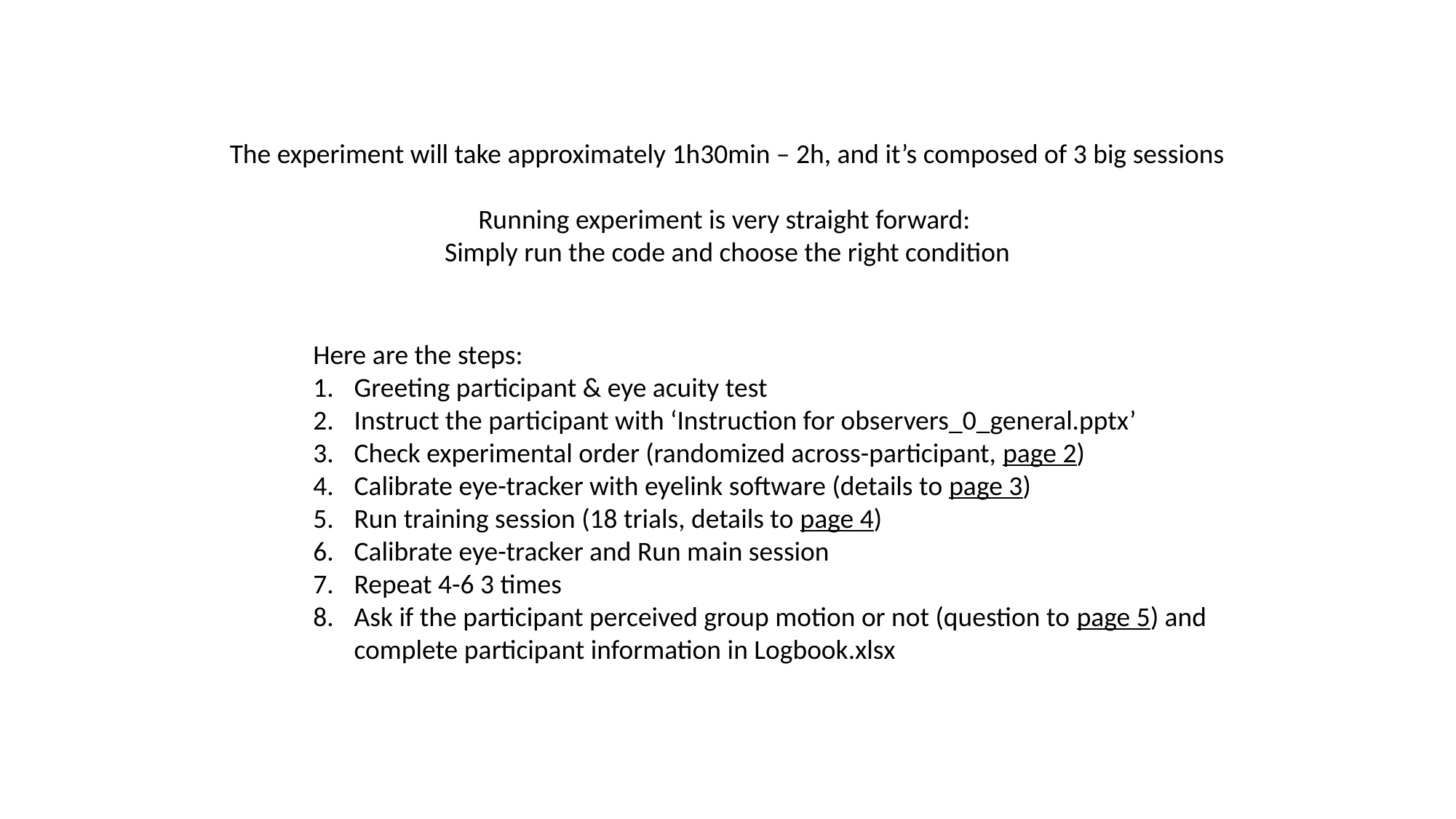

The experiment will take approximately 1h30min – 2h, and it’s composed of 3 big sessions

Running experiment is very straight forward:
Simply run the code and choose the right condition

Here are the steps:
Greeting participant & eye acuity test
Instruct the participant with ‘Instruction for observers_0_general.pptx’
Check experimental order (randomized across-participant, page 2)
Calibrate eye-tracker with eyelink software (details to page 3)
Run training session (18 trials, details to page 4)
Calibrate eye-tracker and Run main session
Repeat 4-6 3 times
Ask if the participant perceived group motion or not (question to page 5) and complete participant information in Logbook.xlsx